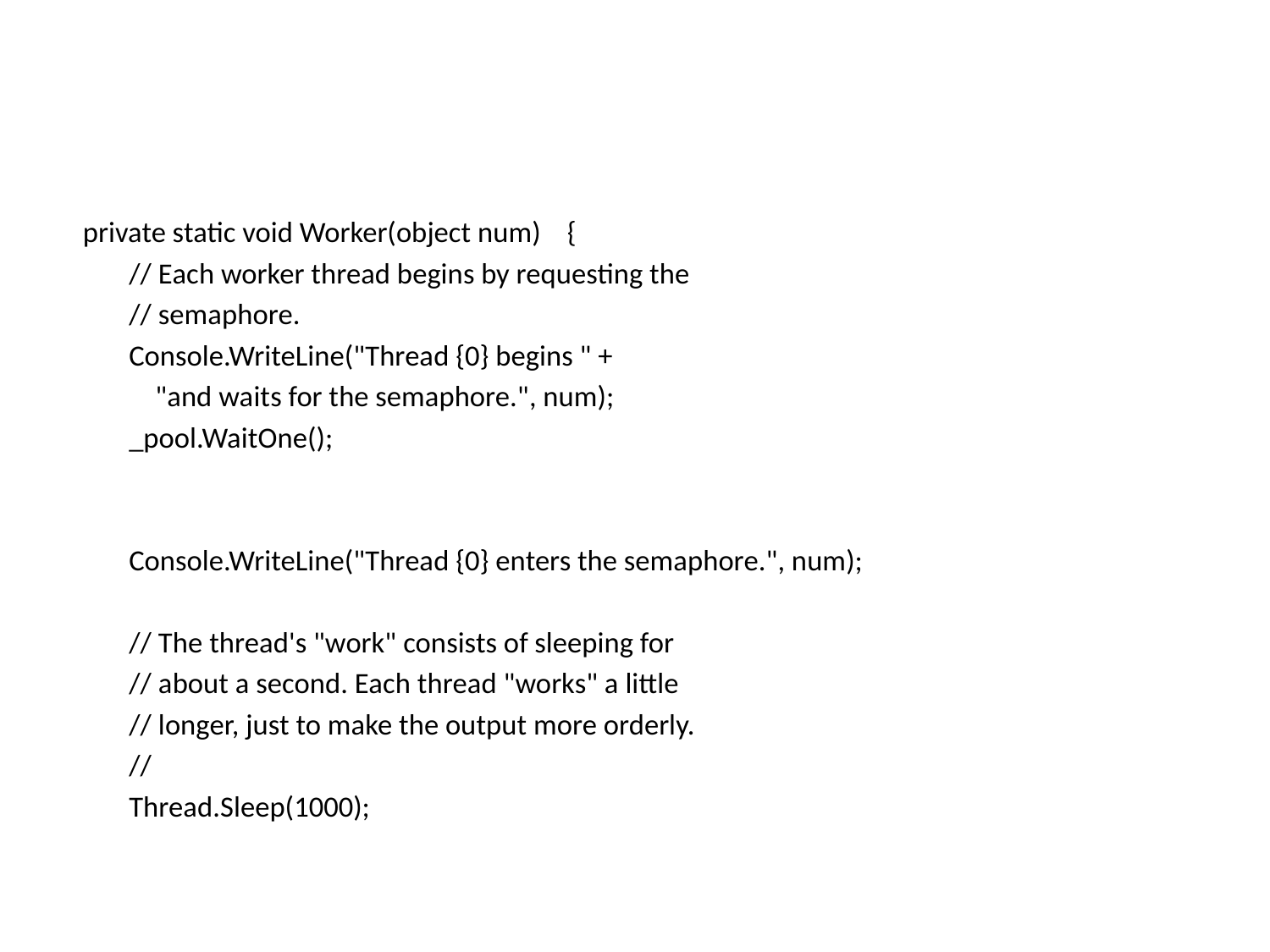

#
 private static void Worker(object num)    {
        // Each worker thread begins by requesting the
        // semaphore.
        Console.WriteLine("Thread {0} begins " +
            "and waits for the semaphore.", num);
        _pool.WaitOne();

        Console.WriteLine("Thread {0} enters the semaphore.", num);

        // The thread's "work" consists of sleeping for
        // about a second. Each thread "works" a little
        // longer, just to make the output more orderly.
        //
        Thread.Sleep(1000);